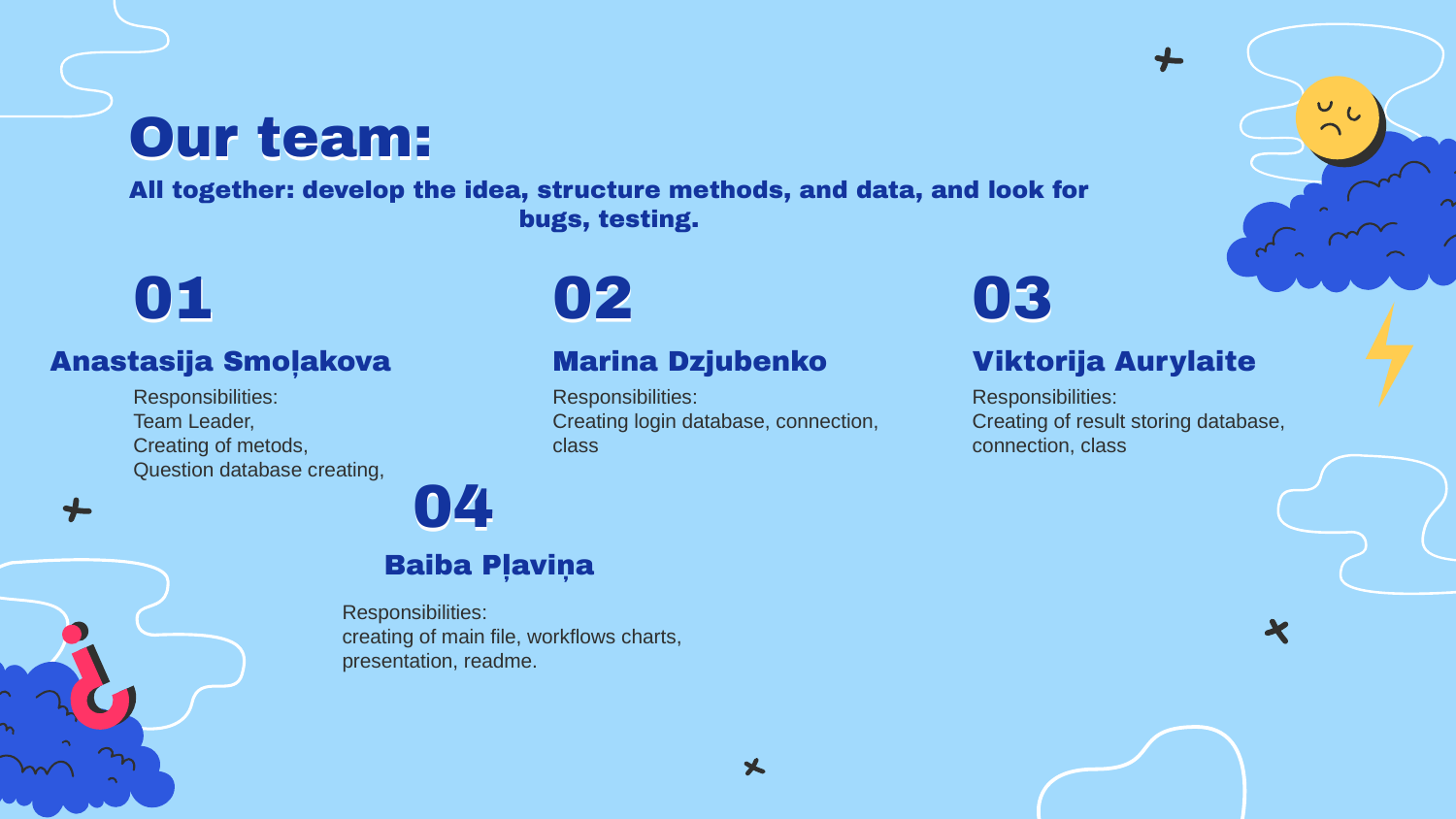

# Our team:

All together: develop the idea, structure methods, and data, and look for bugs, testing.
01
02
03

Anastasija Smoļakova
Marina Dzjubenko
Viktorija Aurylaite
Responsibilities:
Team Leader,
Creating of metods,
Question database creating,

Responsibilities:
Creating login database, connection, class
Responsibilities:
Creating of result storing database, connection, class

04
Baiba Pļaviņa

Responsibilities:
creating of main file, workflows charts, presentation, readme.